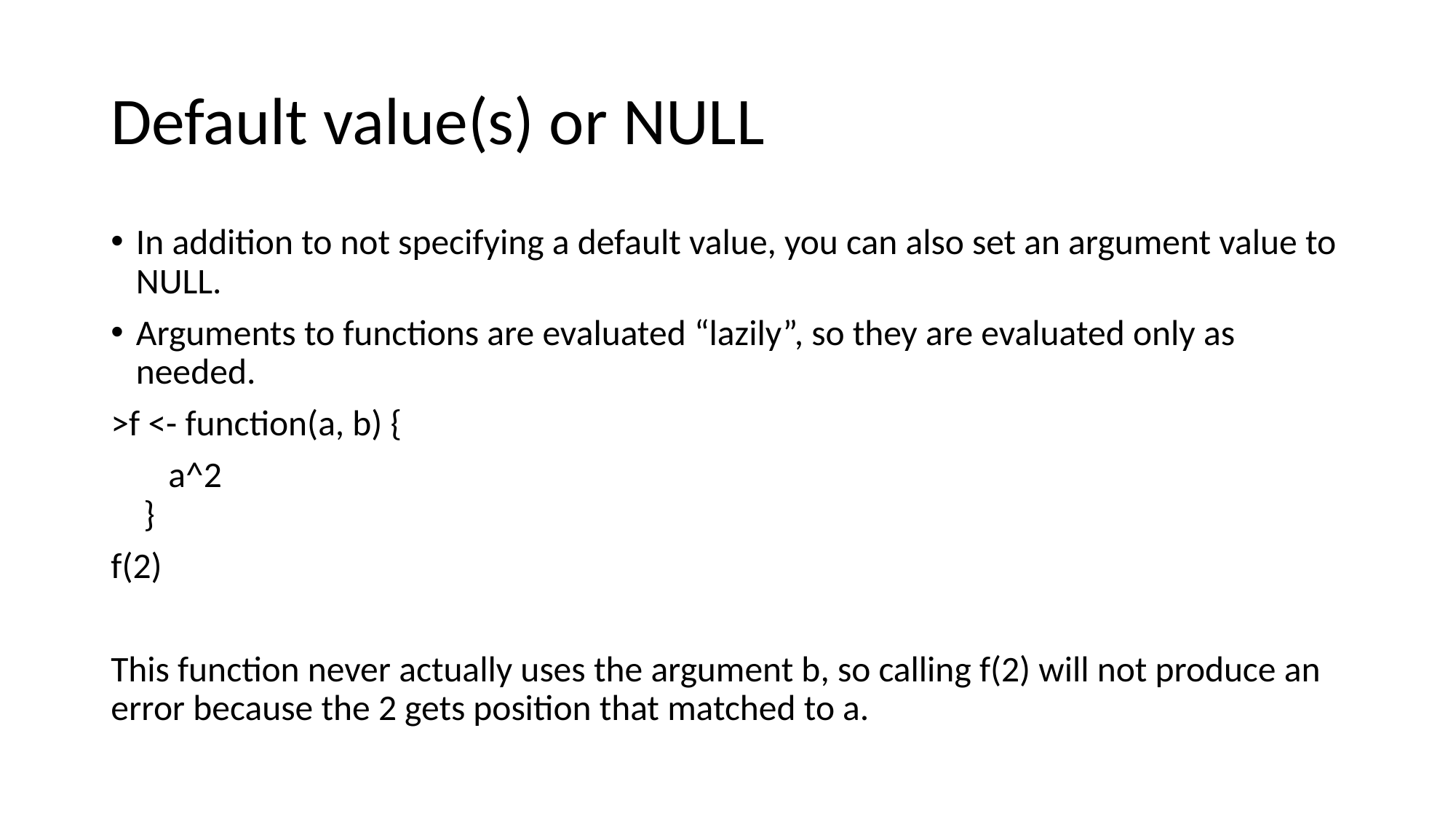

# Default value(s) or NULL
In addition to not specifying a default value, you can also set an argument value to NULL.
Arguments to functions are evaluated “lazily”, so they are evaluated only as needed.
>f <- function(a, b) {
       a^2
    }
f(2)

This function never actually uses the argument b, so calling f(2) will not produce an error because the 2 gets position that matched to a.